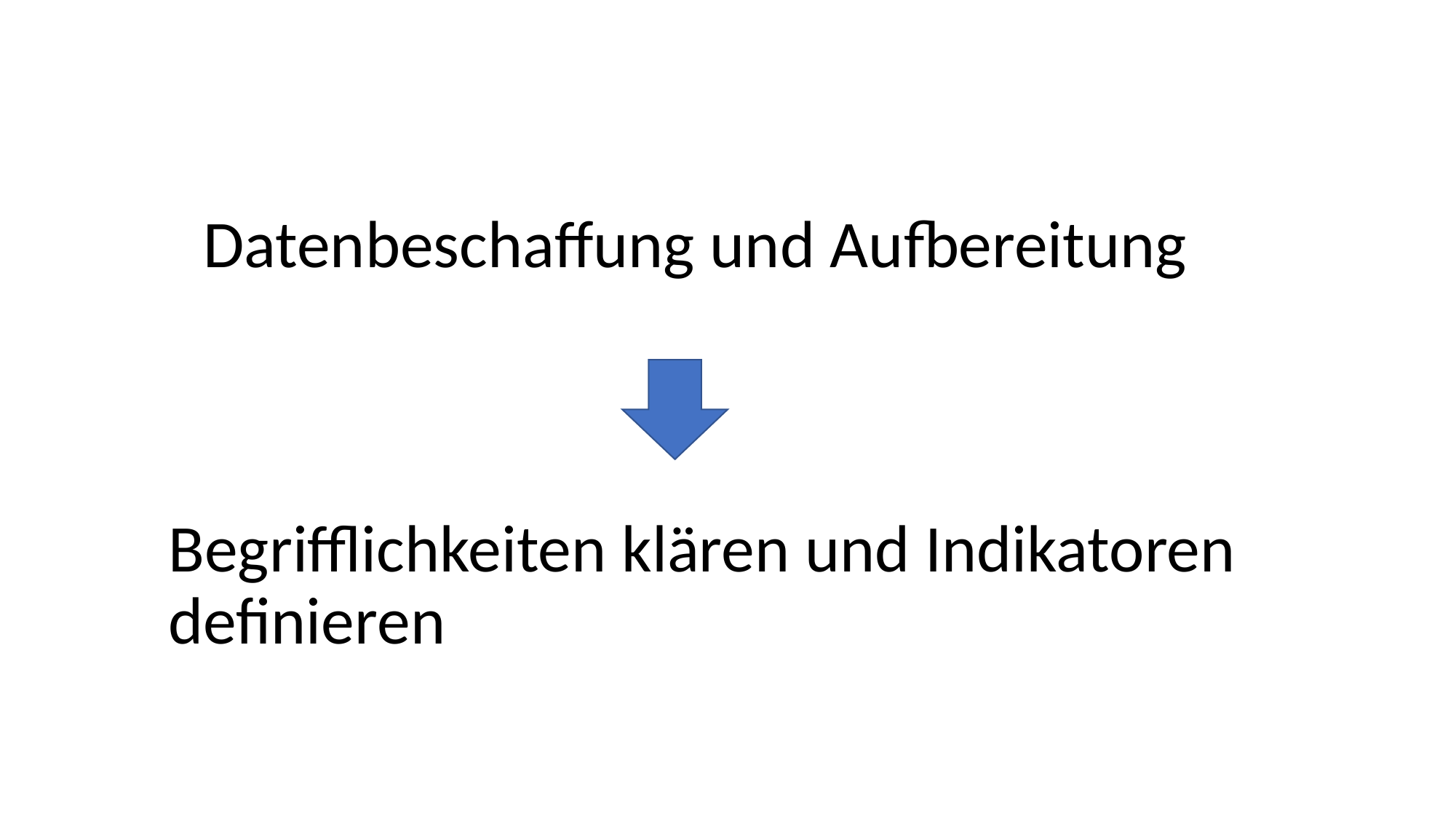

Datenbeschaffung und Aufbereitung

# Begrifflichkeiten klären und Indikatoren definieren